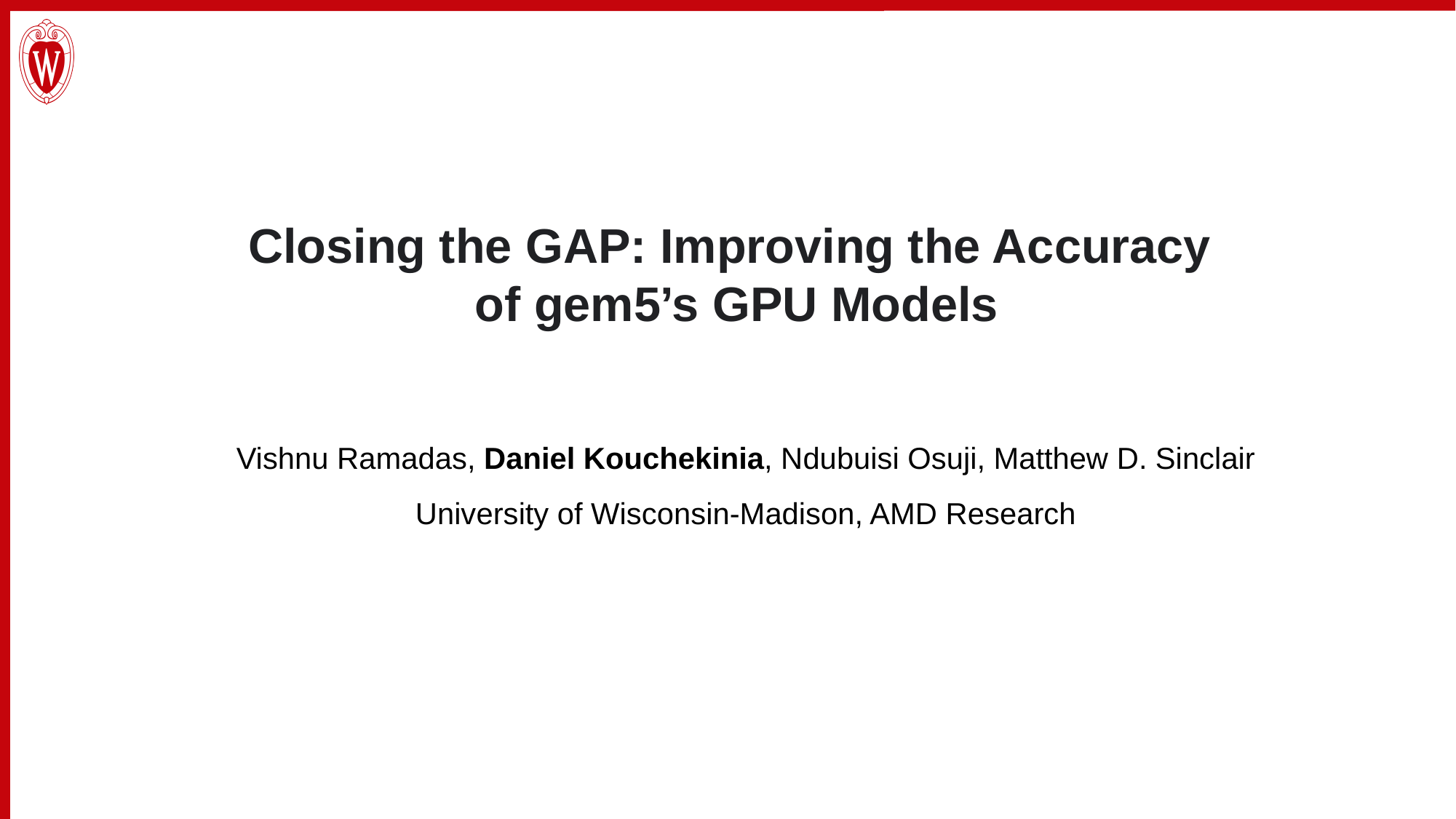

Closing the GAP: Improving the Accuracy
of gem5’s GPU Models
Vishnu Ramadas, Daniel Kouchekinia, Ndubuisi Osuji, Matthew D. Sinclair
University of Wisconsin-Madison, AMD Research